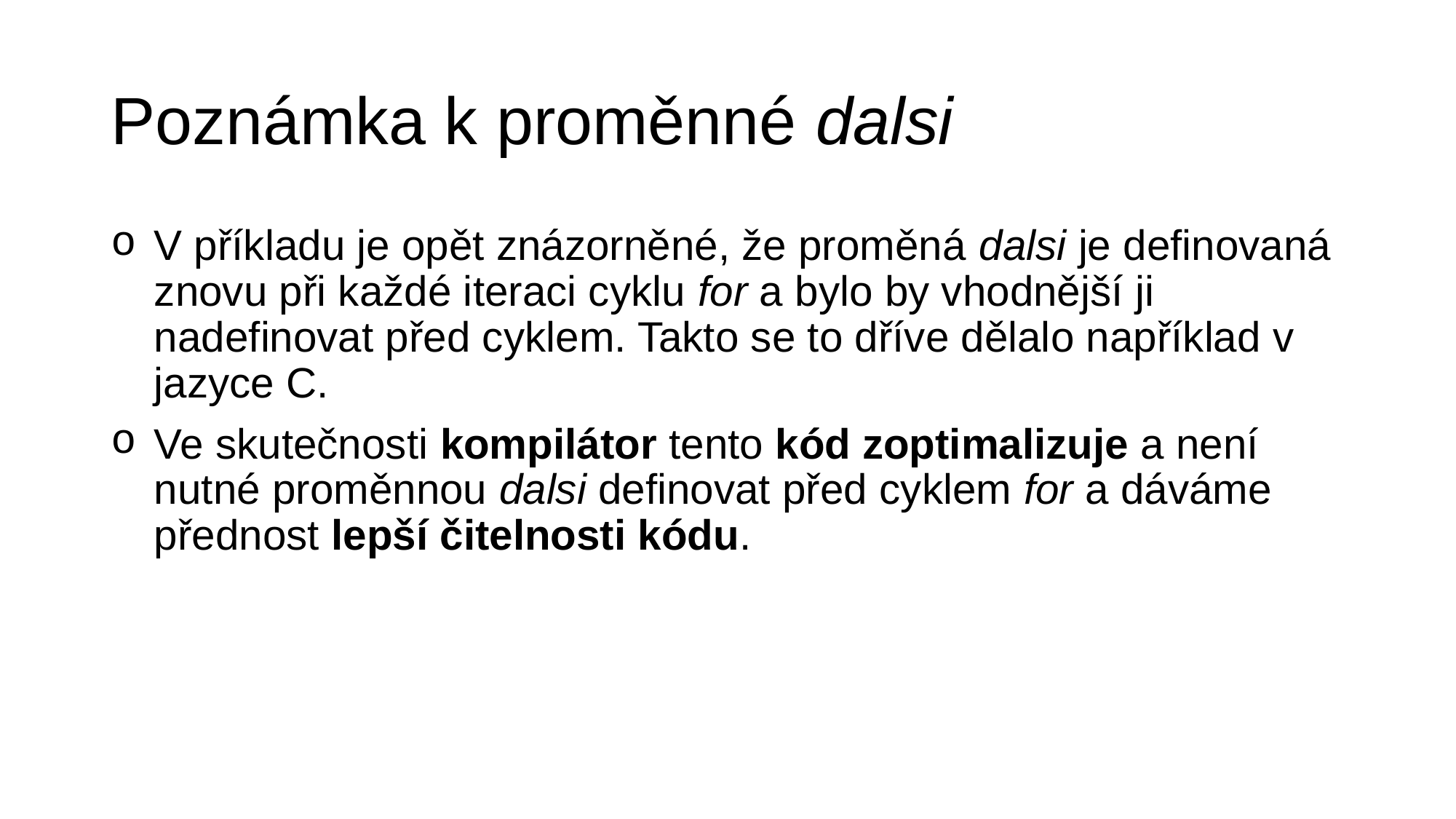

# Poznámka k proměnné dalsi
V příkladu je opět znázorněné, že proměná dalsi je definovaná znovu při každé iteraci cyklu for a bylo by vhodnější ji nadefinovat před cyklem. Takto se to dříve dělalo například v jazyce C.
Ve skutečnosti kompilátor tento kód zoptimalizuje a není nutné proměnnou dalsi definovat před cyklem for a dáváme přednost lepší čitelnosti kódu.